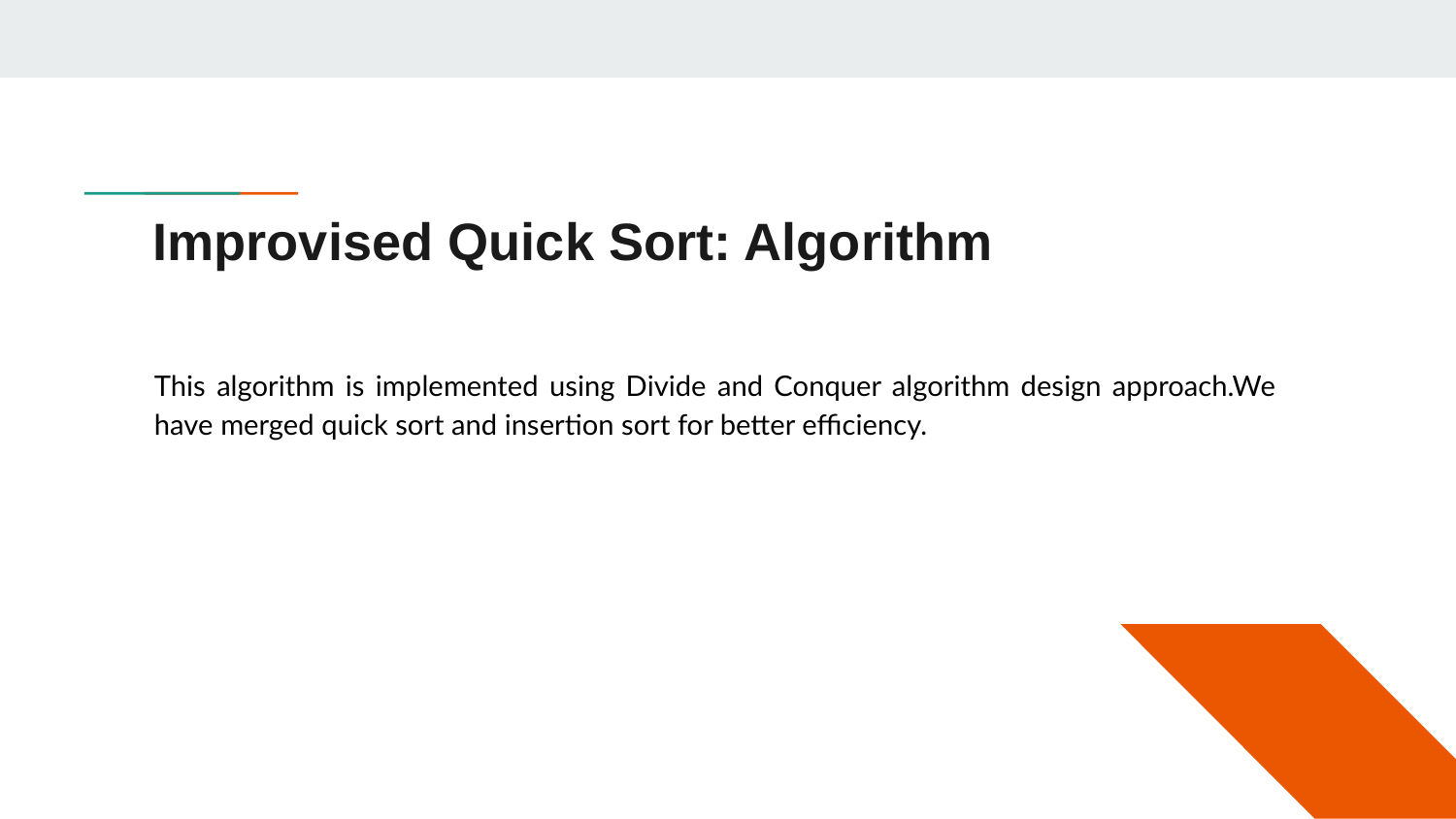

# Improvised Quick Sort: Algorithm

This algorithm is implemented using Divide and Conquer algorithm design approach.We have merged quick sort and insertion sort for better efficiency.